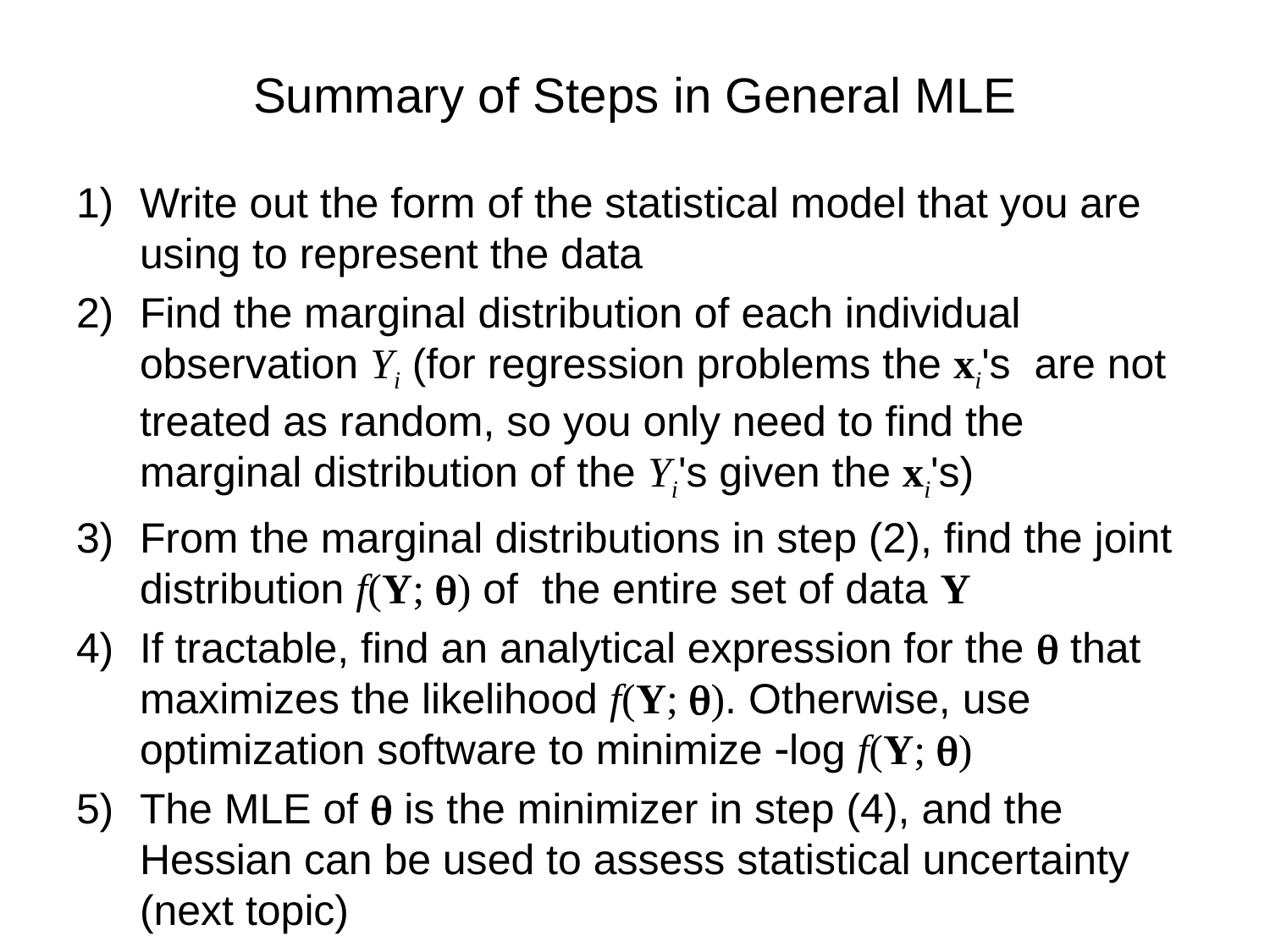

# Summary of Steps in General MLE
Write out the form of the statistical model that you are using to represent the data
Find the marginal distribution of each individual observation Yi (for regression problems the xi's  are not treated as random, so you only need to find the marginal distribution of the Yi's given the xi's)
From the marginal distributions in step (2), find the joint distribution f(Y; θ) of  the entire set of data Y
If tractable, find an analytical expression for the θ that maximizes the likelihood f(Y; θ). Otherwise, use optimization software to minimize −log f(Y; θ)
The MLE of θ is the minimizer in step (4), and the Hessian can be used to assess statistical uncertainty (next topic)